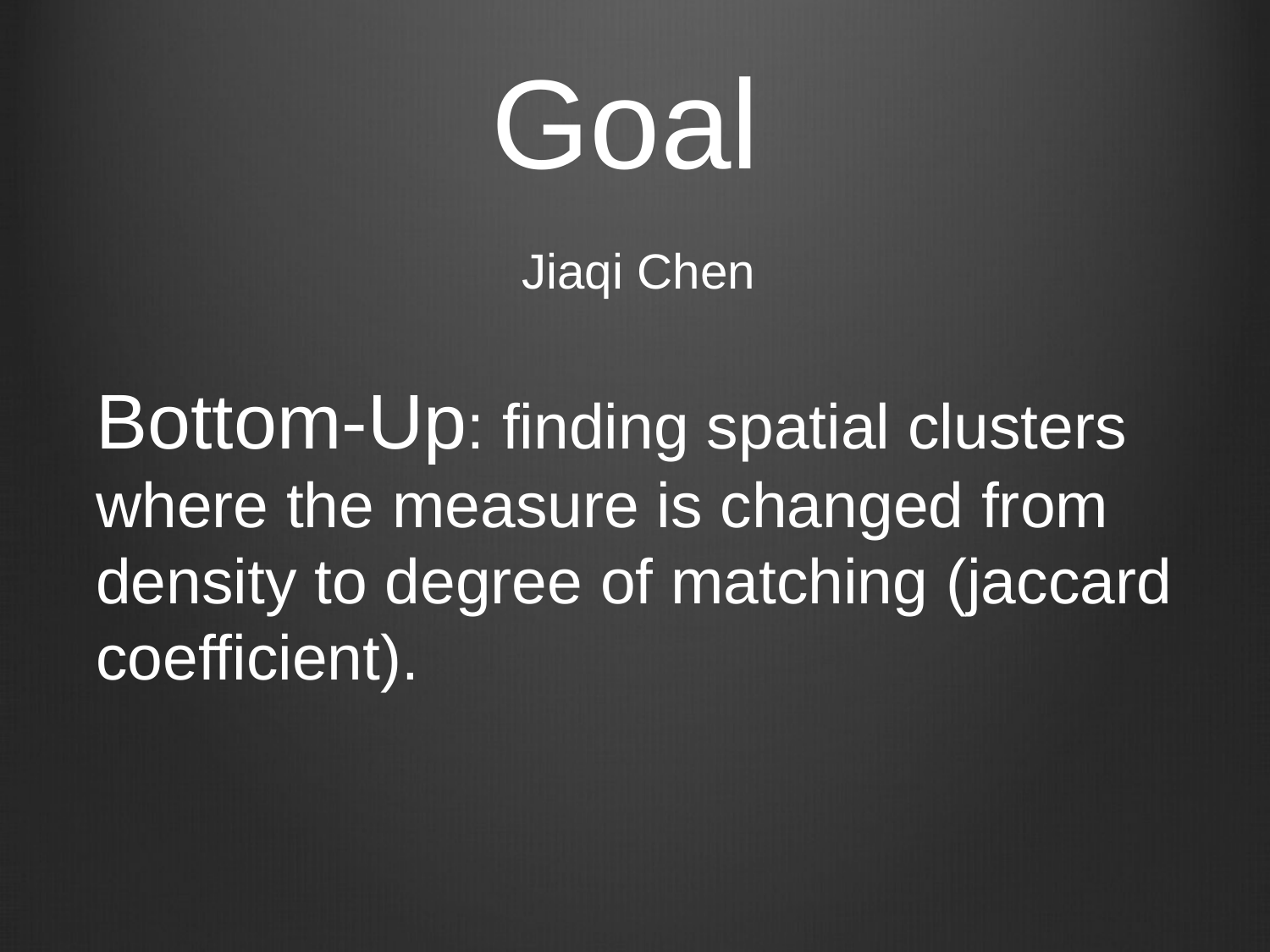

# Goal Jiaqi Chen
Bottom-Up: finding spatial clusters where the measure is changed from density to degree of matching (jaccard coefficient).